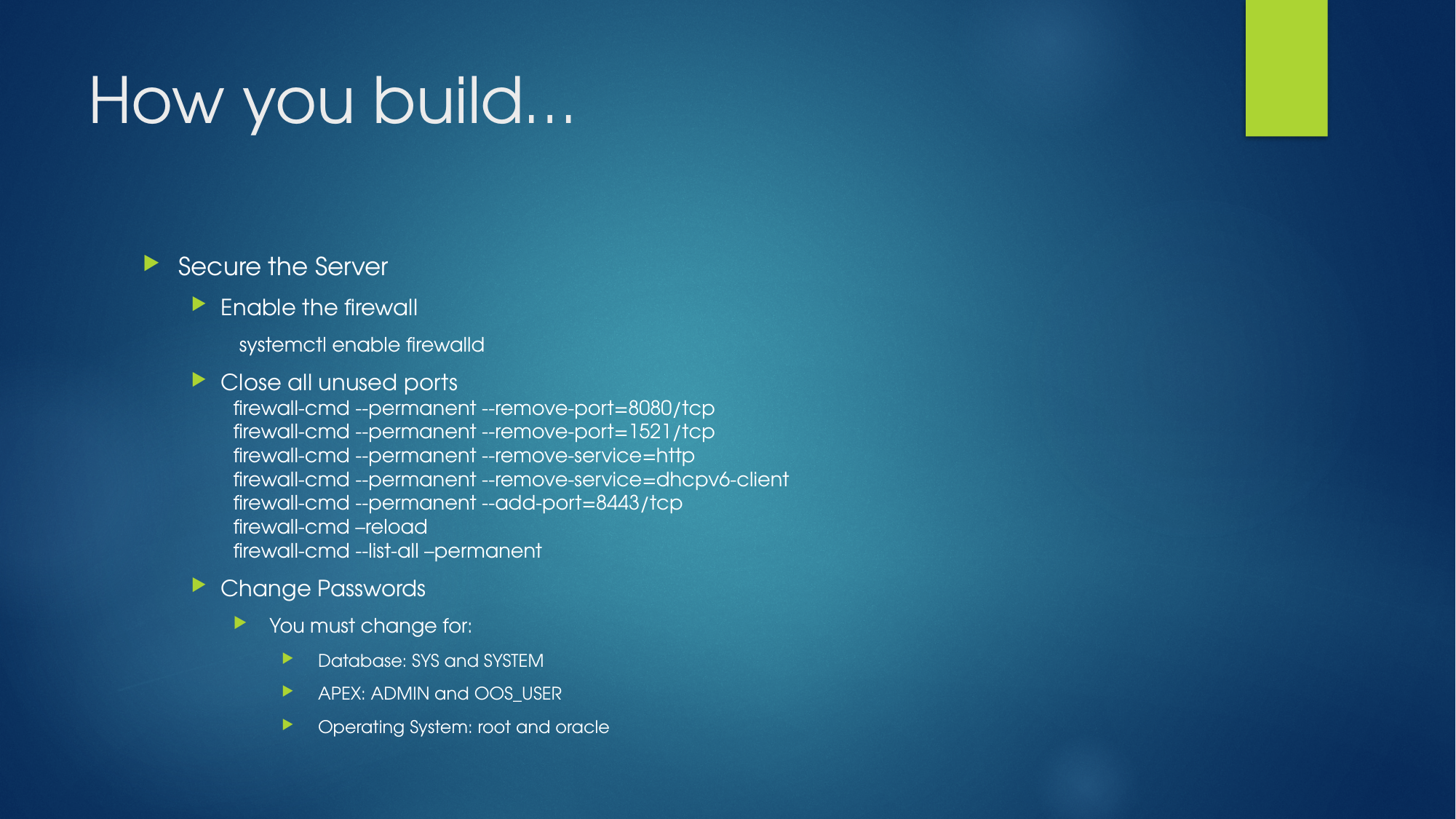

# How you build…
Secure the Server
Enable the firewall
systemctl enable firewalld
Close all unused ports
firewall-cmd --permanent --remove-port=8080/tcp
firewall-cmd --permanent --remove-port=1521/tcp
firewall-cmd --permanent --remove-service=http
firewall-cmd --permanent --remove-service=dhcpv6-client
firewall-cmd --permanent --add-port=8443/tcp
firewall-cmd –reload
firewall-cmd --list-all –permanent
Change Passwords
You must change for:
Database: SYS and SYSTEM
APEX: ADMIN and OOS_USER
Operating System: root and oracle